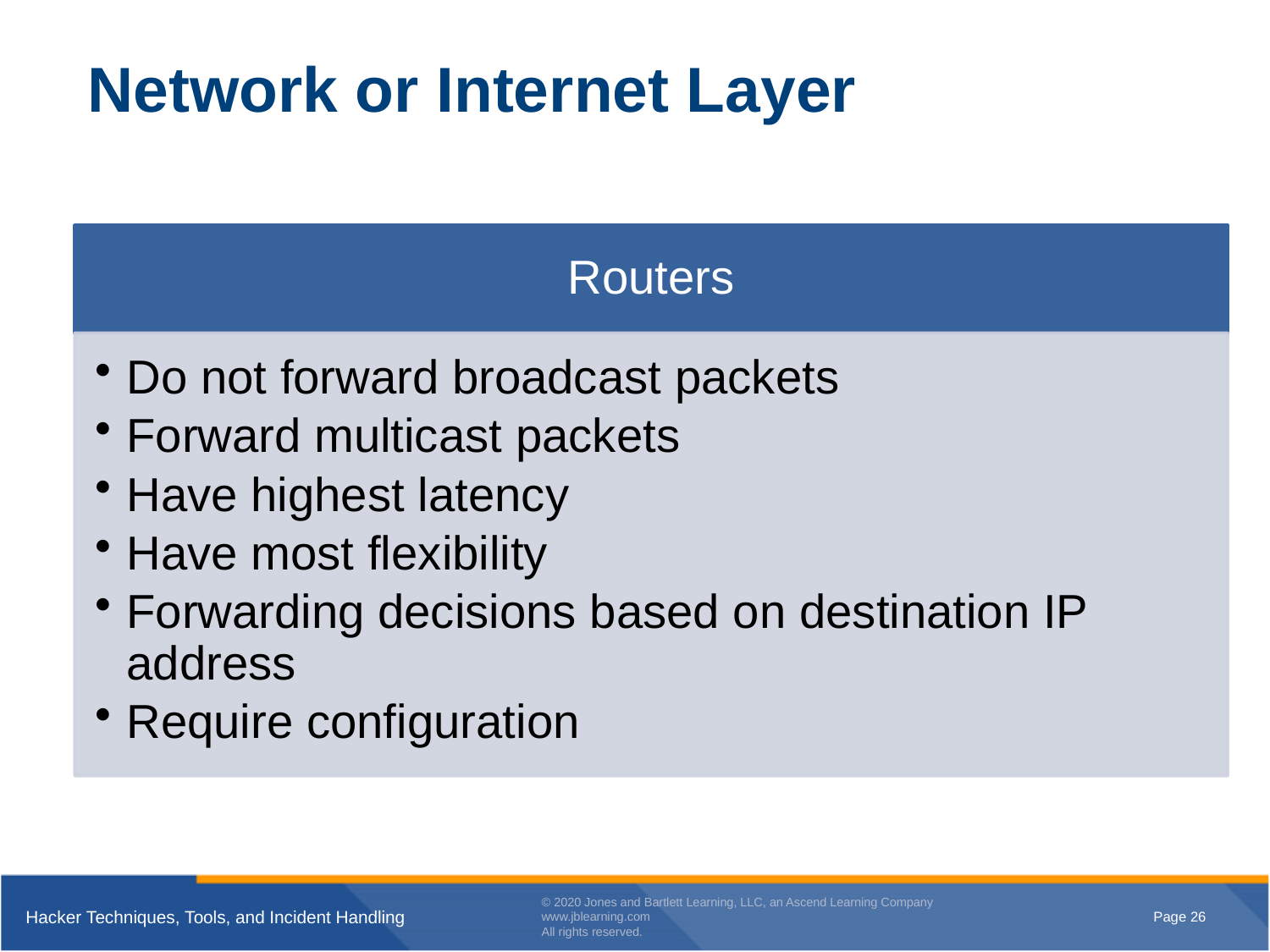

# Network or Internet Layer
Routers
Do not forward broadcast packets
Forward multicast packets
Have highest latency
Have most flexibility
Forwarding decisions based on destination IP address
Require configuration